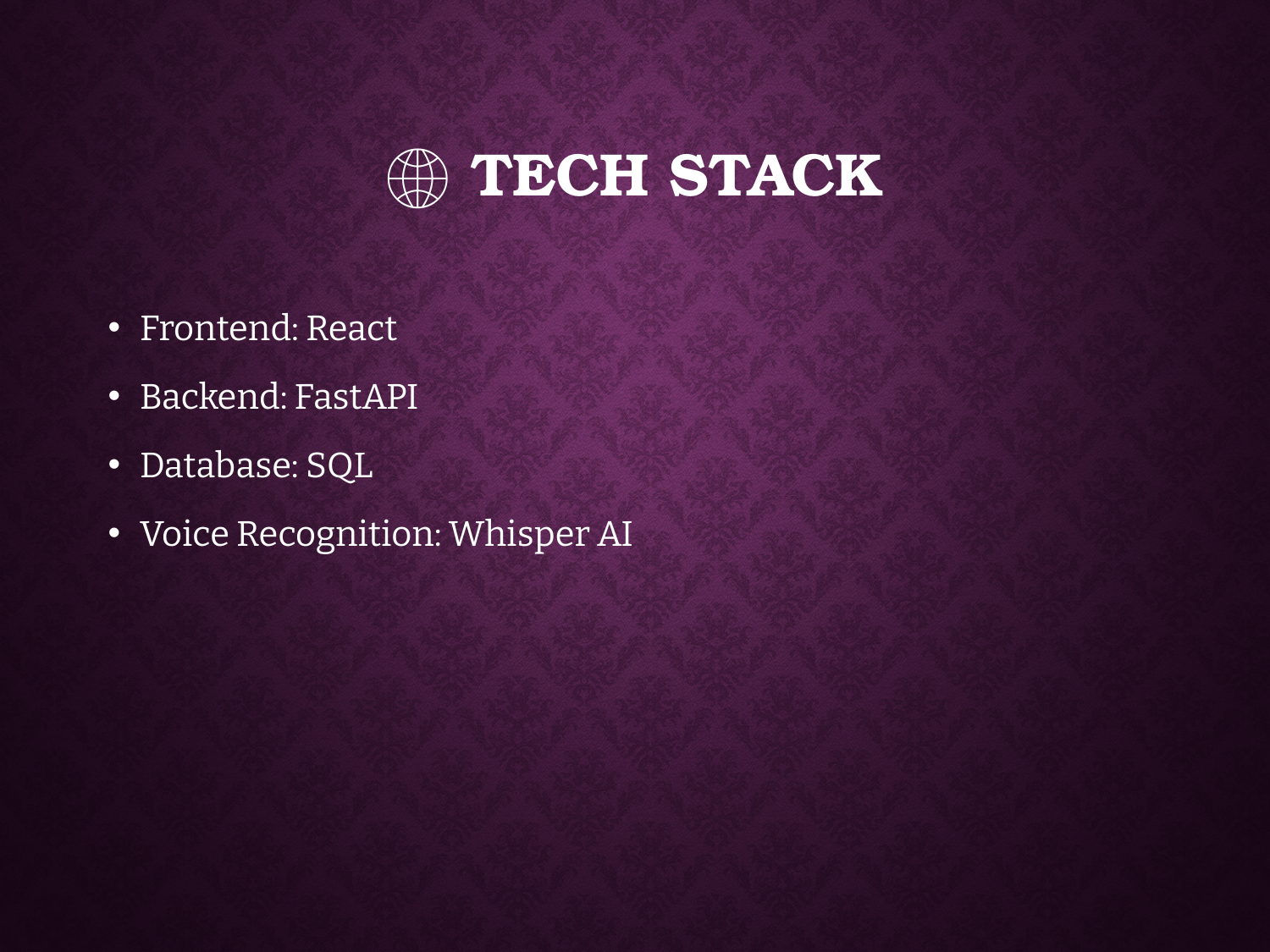

# 🌐 Tech Stack
Frontend: React
Backend: FastAPI
Database: SQL
Voice Recognition: Whisper AI